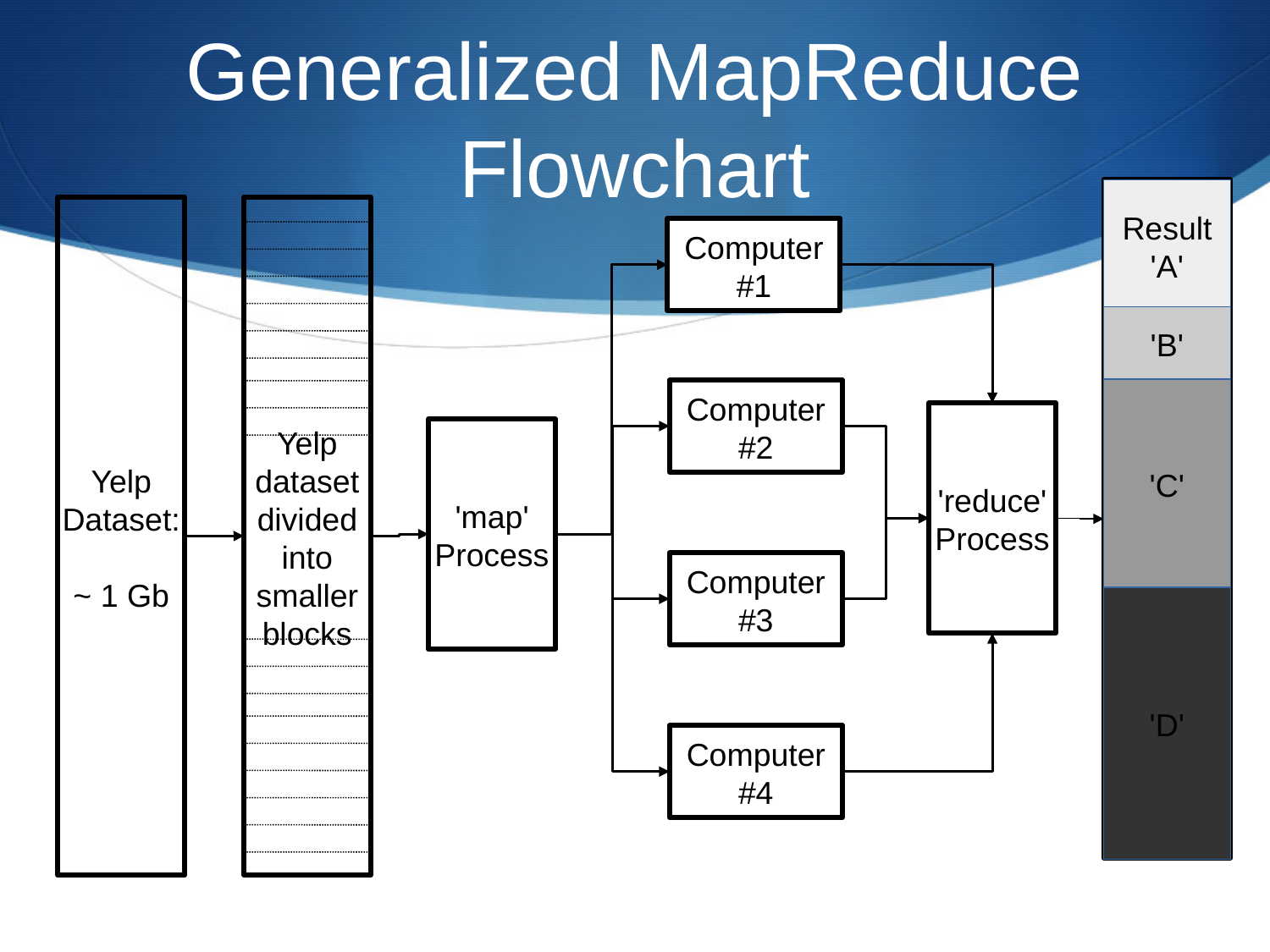

# Generalized MapReduce Flowchart
Result
'A'
Yelp
Dataset:
~ 1 Gb
Yelp
dataset
divided
into
smaller
blocks

Yelp
Dataset:
~ 1 Gb
Computer
#1
'B'
'C'
Computer
#2
'reduce'
Process
'map'
Process
Computer
#3
'D'
Computer
#4